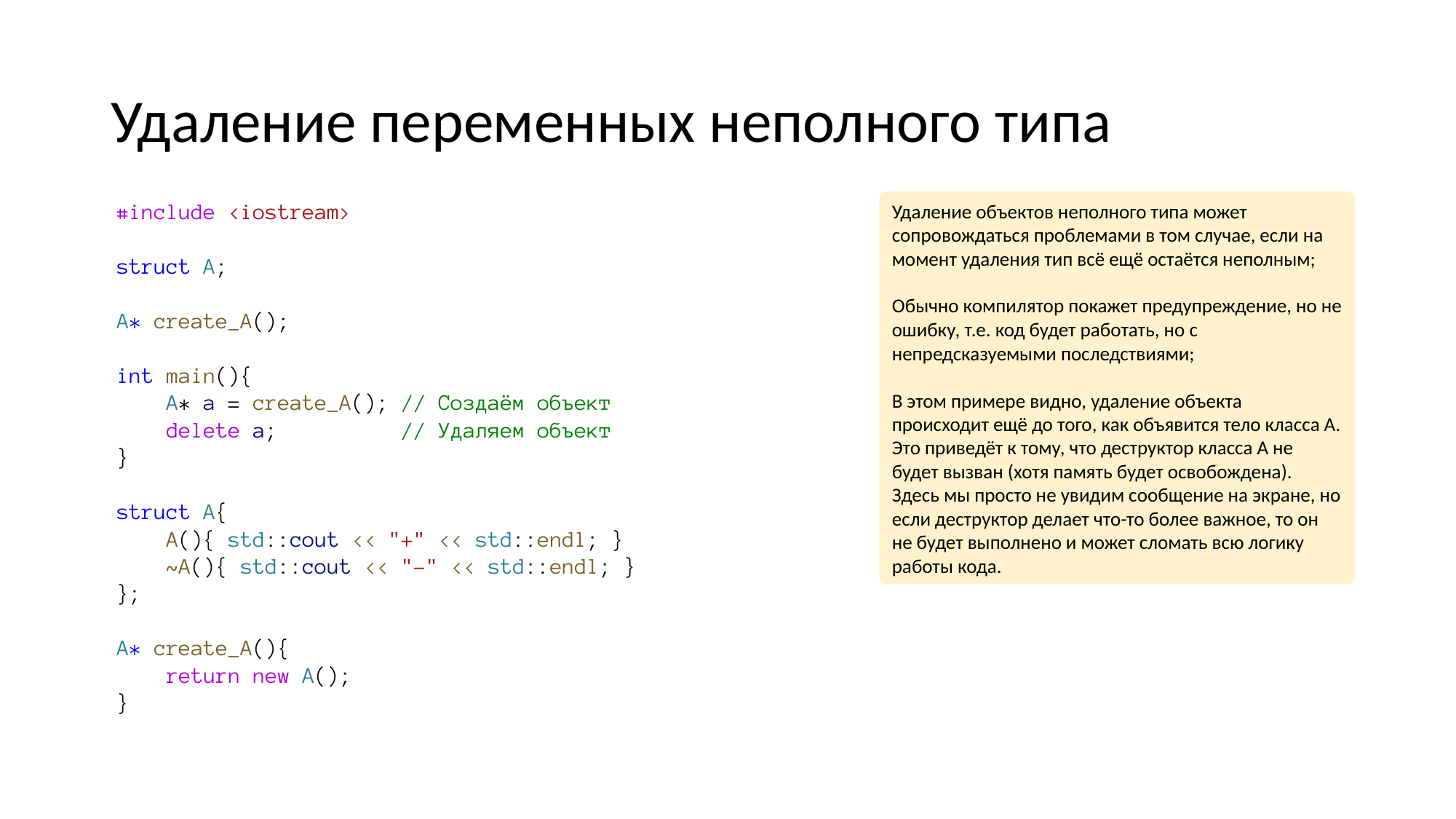

# Удаление переменных неполного типа
Удаление объектов неполного типа может сопровождаться проблемами в том случае, если на момент удаления тип всё ещё остаётся неполным;

Обычно компилятор покажет предупреждение, но не ошибку, т.е. код будет работать, но с непредсказуемыми последствиями;

В этом примере видно, удаление объекта происходит ещё до того, как объявится тело класса А. Это приведёт к тому, что деструктор класса А не будет вызван (хотя память будет освобождена).
Здесь мы просто не увидим сообщение на экране, но если деструктор делает что-то более важное, то он не будет выполнено и может сломать всю логику работы кода.
#include <iostream>
struct A;
A* create_A();
int main(){
    A* a = create_A(); // Создаём объект
    delete a;          // Удаляем объект
}
struct A{
    A(){ std::cout << "+" << std::endl; }
    ~A(){ std::cout << "-" << std::endl; }
};
A* create_A(){
    return new A();
}